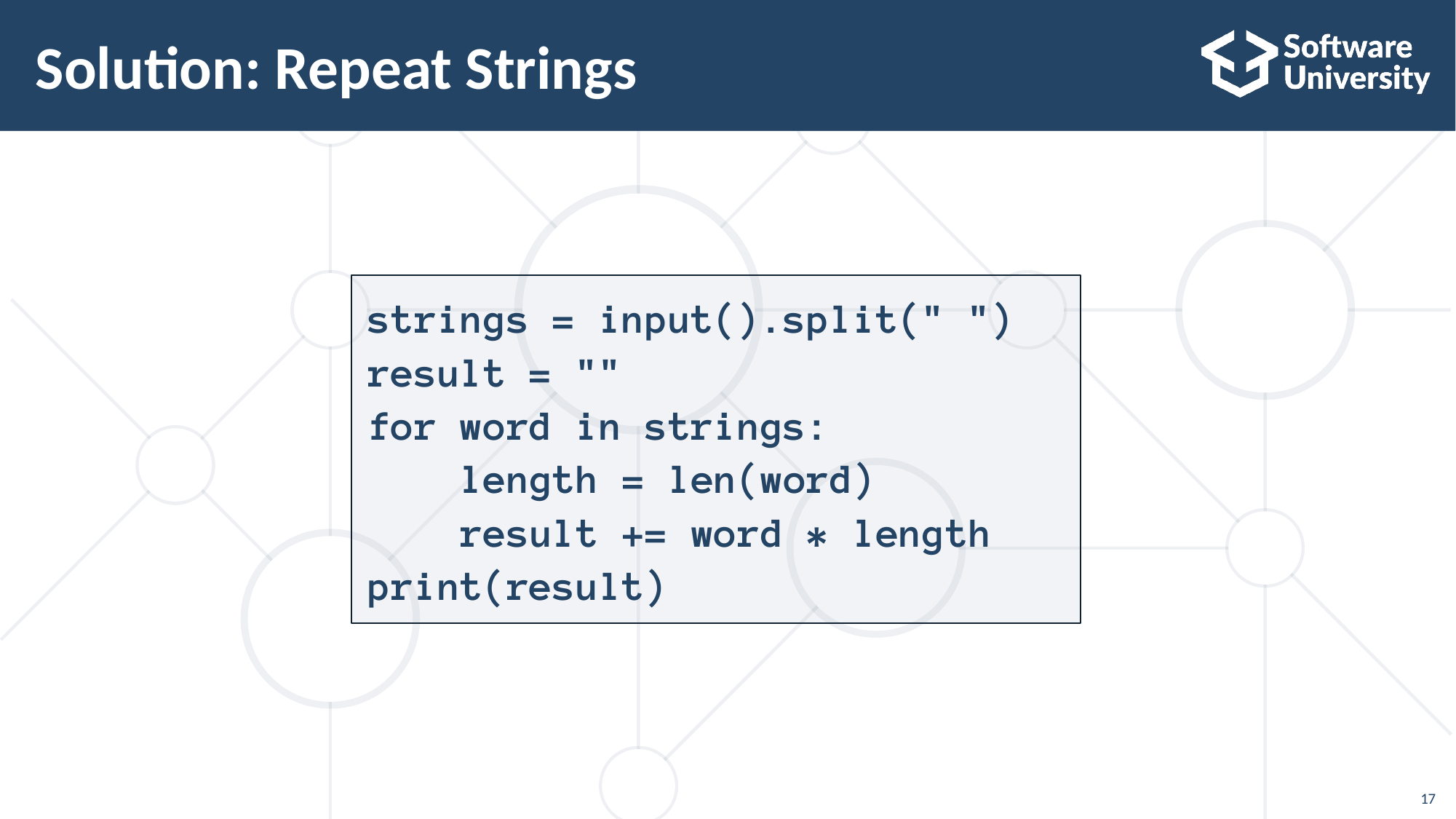

# Solution: Repeat Strings
strings = input().split(" ")
result = ""
for word in strings:
    length = len(word)
    result += word * length
print(result)
17